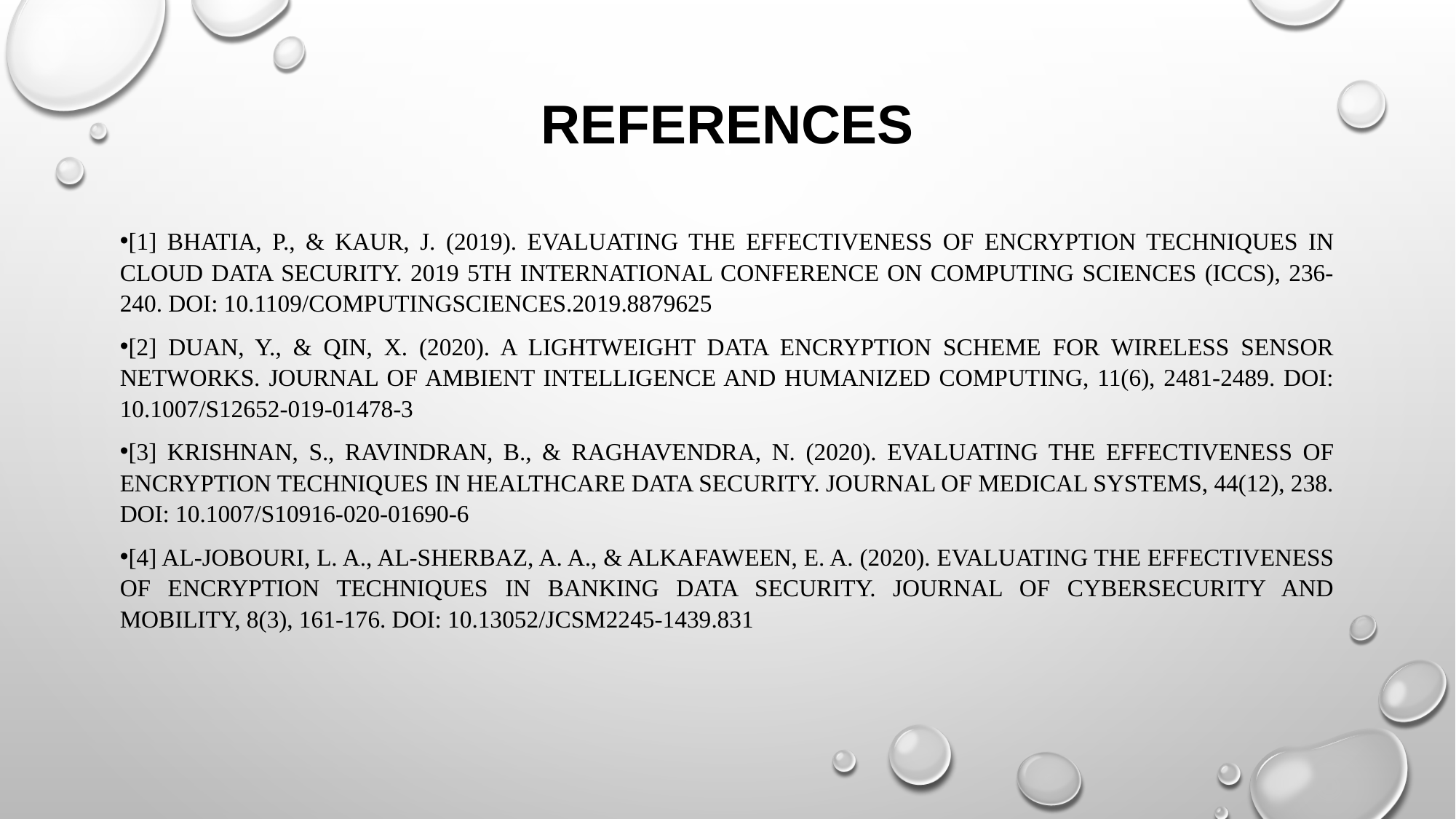

# References
[1] Bhatia, P., & Kaur, J. (2019). Evaluating the effectiveness of encryption techniques in cloud data security. 2019 5th International Conference on Computing Sciences (ICCS), 236-240. doi: 10.1109/COMPUTINGSCIENCES.2019.8879625
[2] Duan, Y., & Qin, X. (2020). A lightweight data encryption scheme for wireless sensor networks. Journal of Ambient Intelligence and Humanized Computing, 11(6), 2481-2489. doi: 10.1007/s12652-019-01478-3
[3] Krishnan, S., Ravindran, B., & Raghavendra, N. (2020). Evaluating the effectiveness of encryption techniques in healthcare data security. Journal of Medical Systems, 44(12), 238. doi: 10.1007/s10916-020-01690-6
[4] Al-Jobouri, L. A., Al-Sherbaz, A. A., & Alkafaween, E. A. (2020). Evaluating the effectiveness of encryption techniques in banking data security. Journal of Cybersecurity and Mobility, 8(3), 161-176. doi: 10.13052/jcsm2245-1439.831